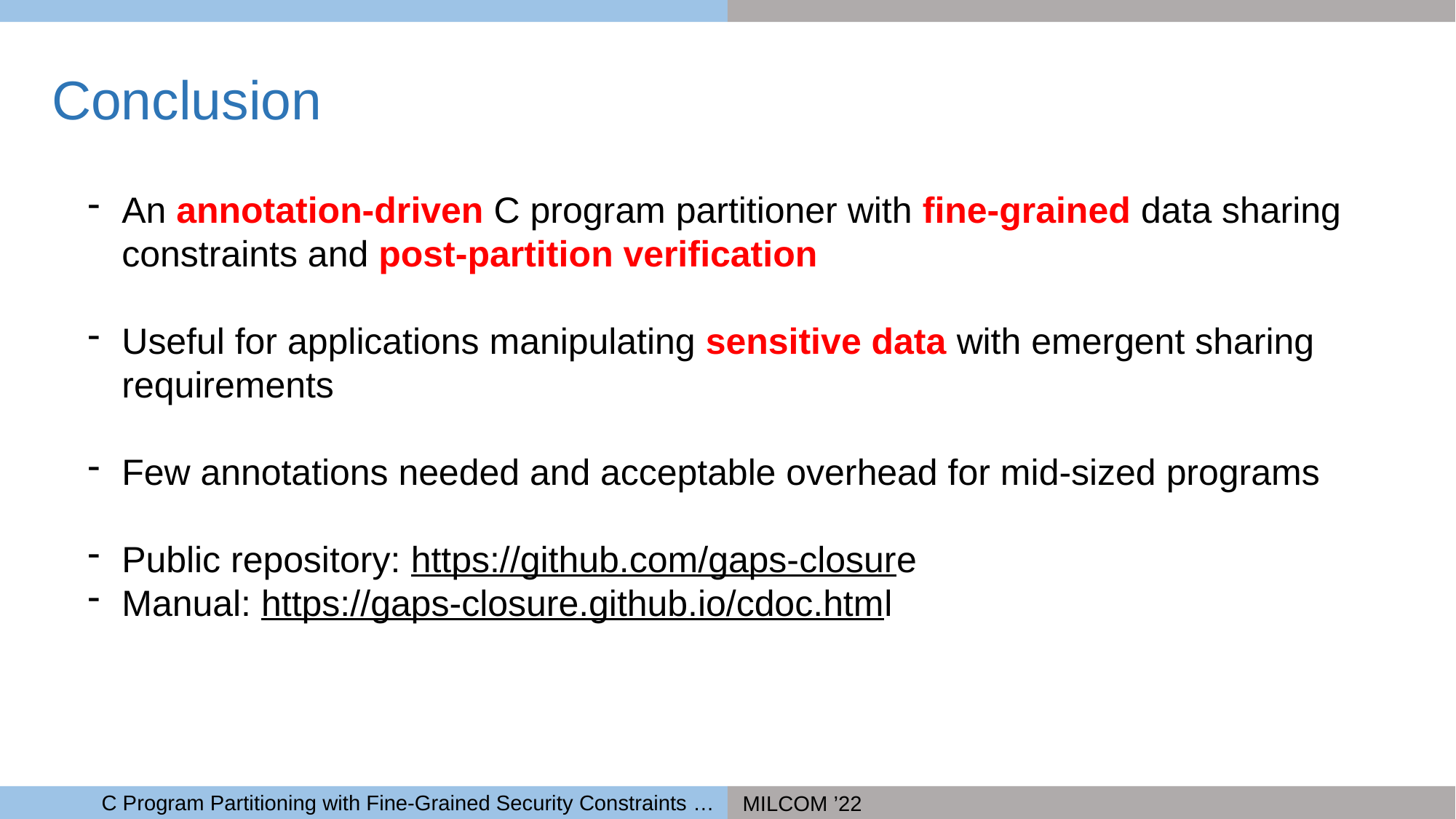

Conclusion
An annotation-driven C program partitioner with fine-grained data sharing constraints and post-partition verification

Useful for applications manipulating sensitive data with emergent sharing requirements

Few annotations needed and acceptable overhead for mid-sized programs

Public repository: https://github.com/gaps-closure
Manual: https://gaps-closure.github.io/cdoc.html

C Program Partitioning with Fine-Grained Security Constraints …

MILCOM ’22